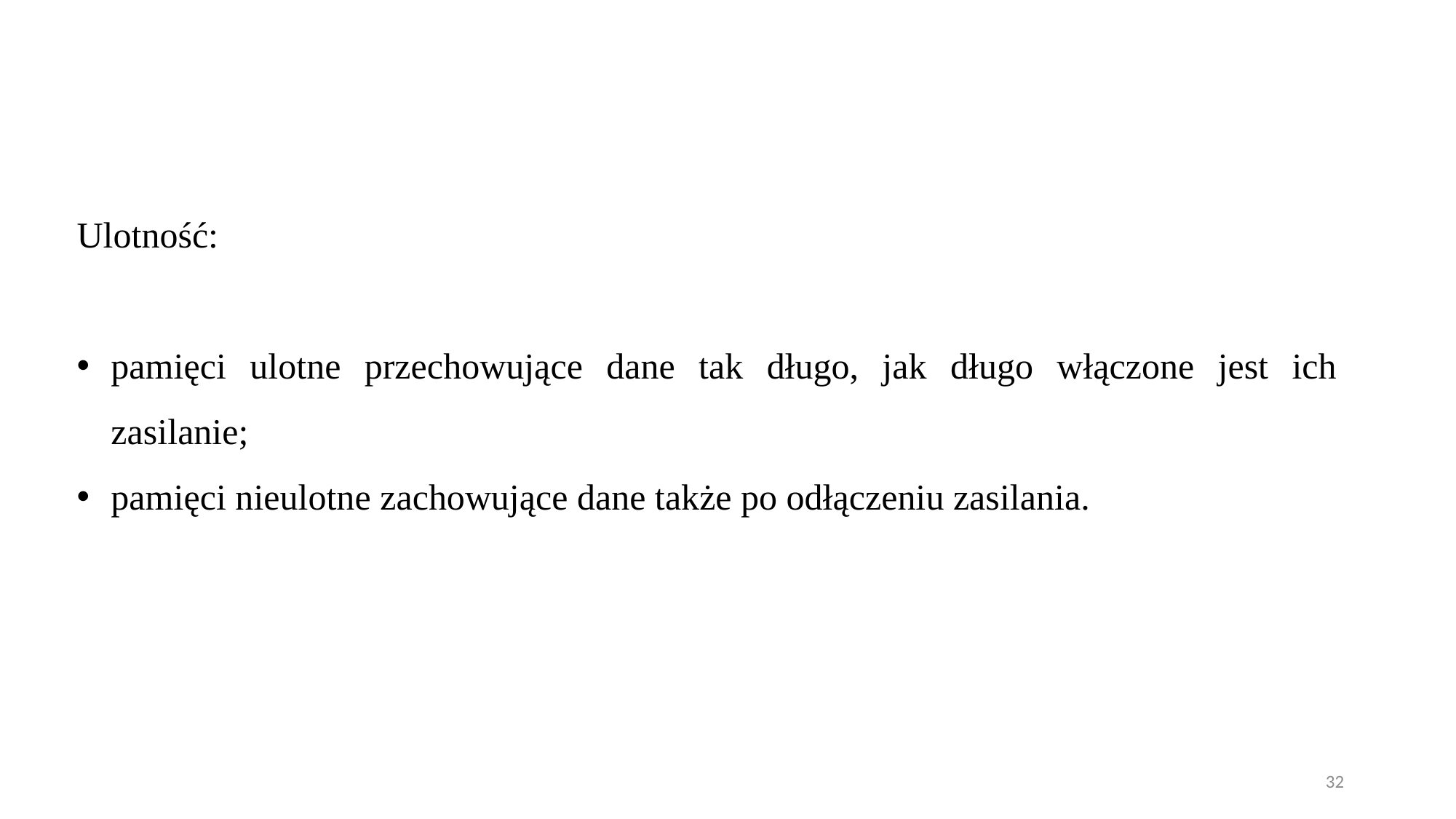

Ulotność:

pamięci ulotne przechowujące dane tak długo, jak długo włączone jest ich zasilanie;
pamięci nieulotne zachowujące dane także po odłączeniu zasilania.

32